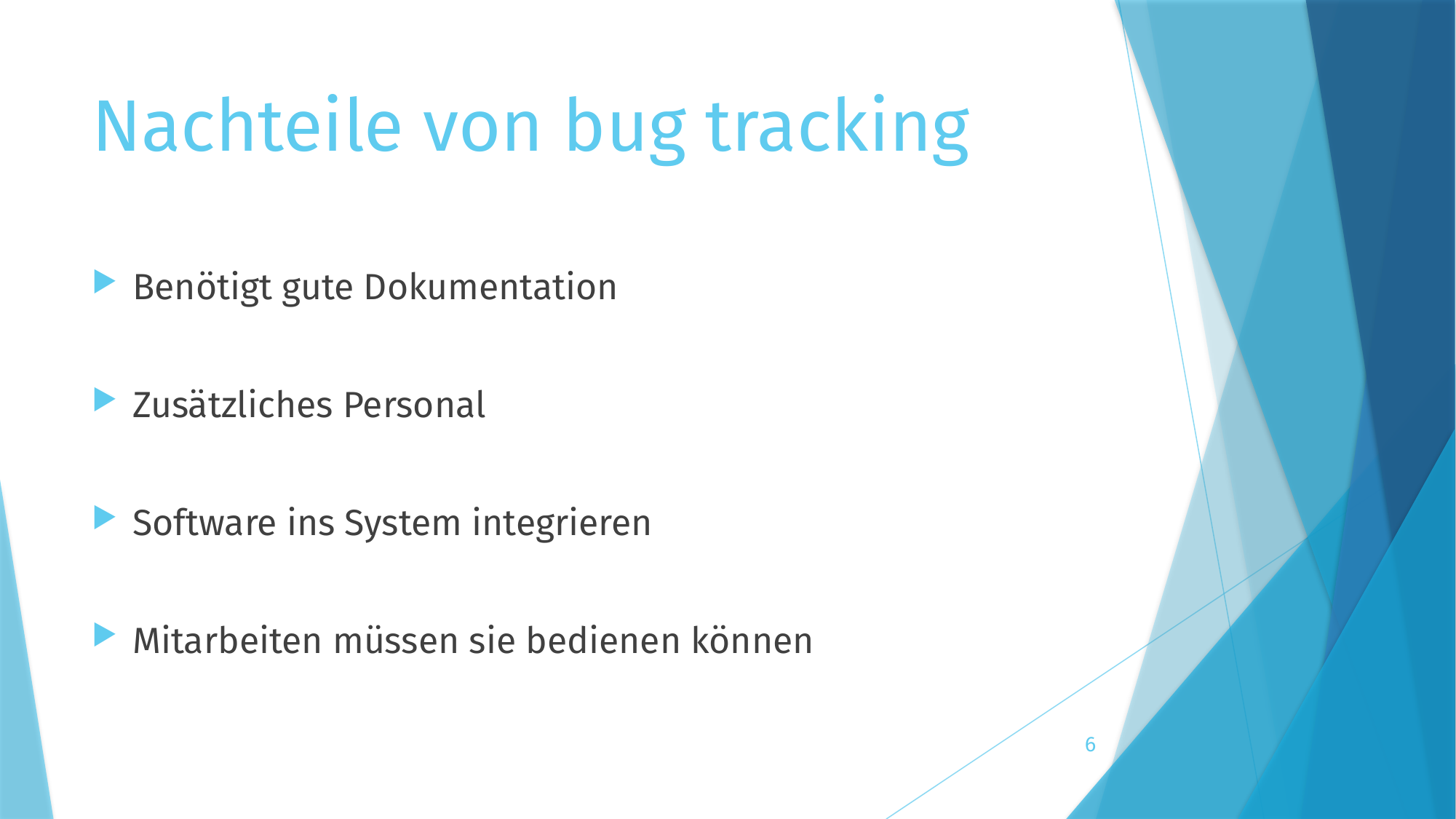

# Nachteile von bug tracking
Benötigt gute Dokumentation

Zusätzliches Personal

Software ins System integrieren

Mitarbeiten müssen sie bedienen können
6